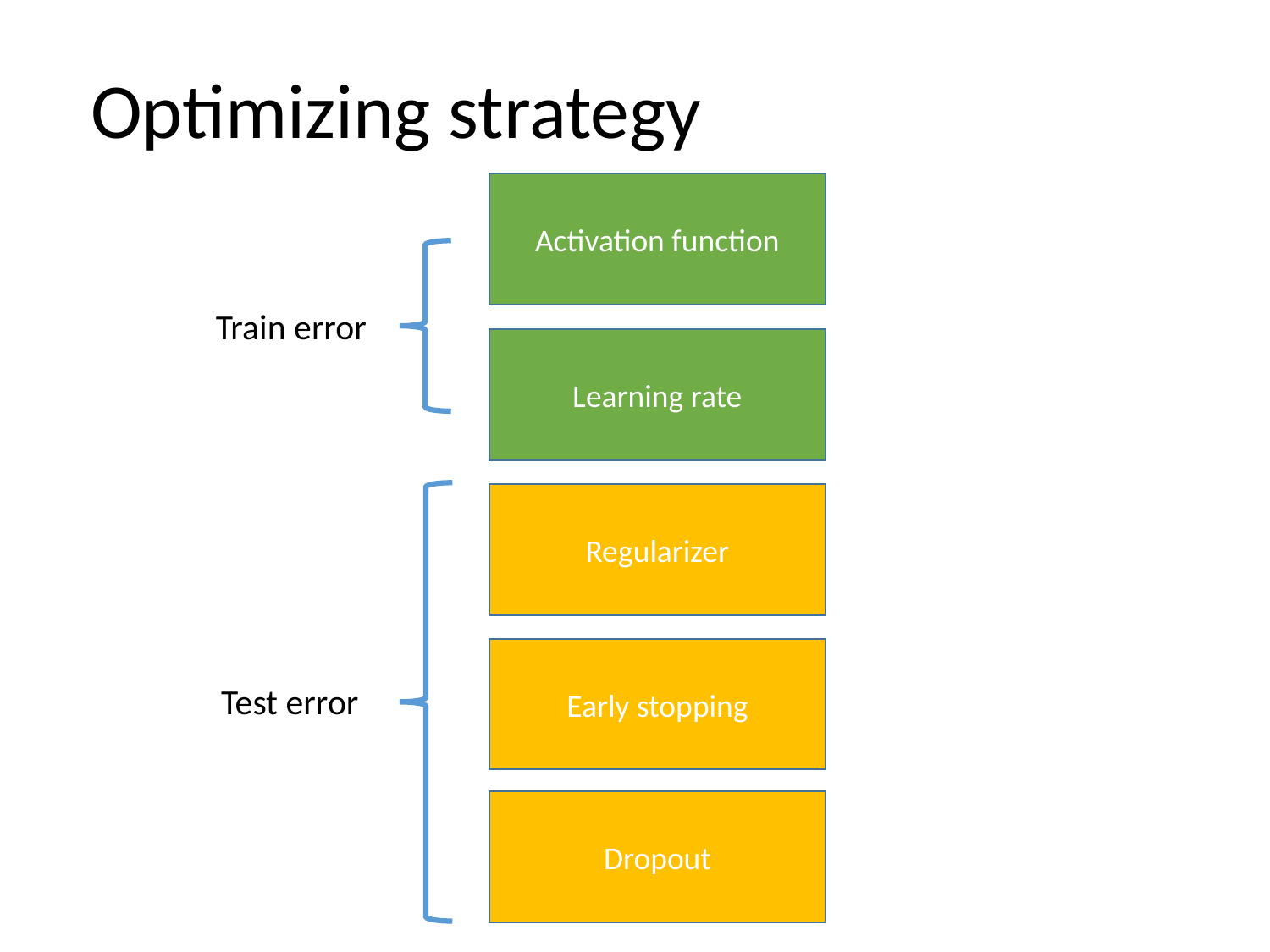

# Optimizing strategy
Activation function

Train error
Learning rate

Regularizer
Early stopping
Test error
Dropout